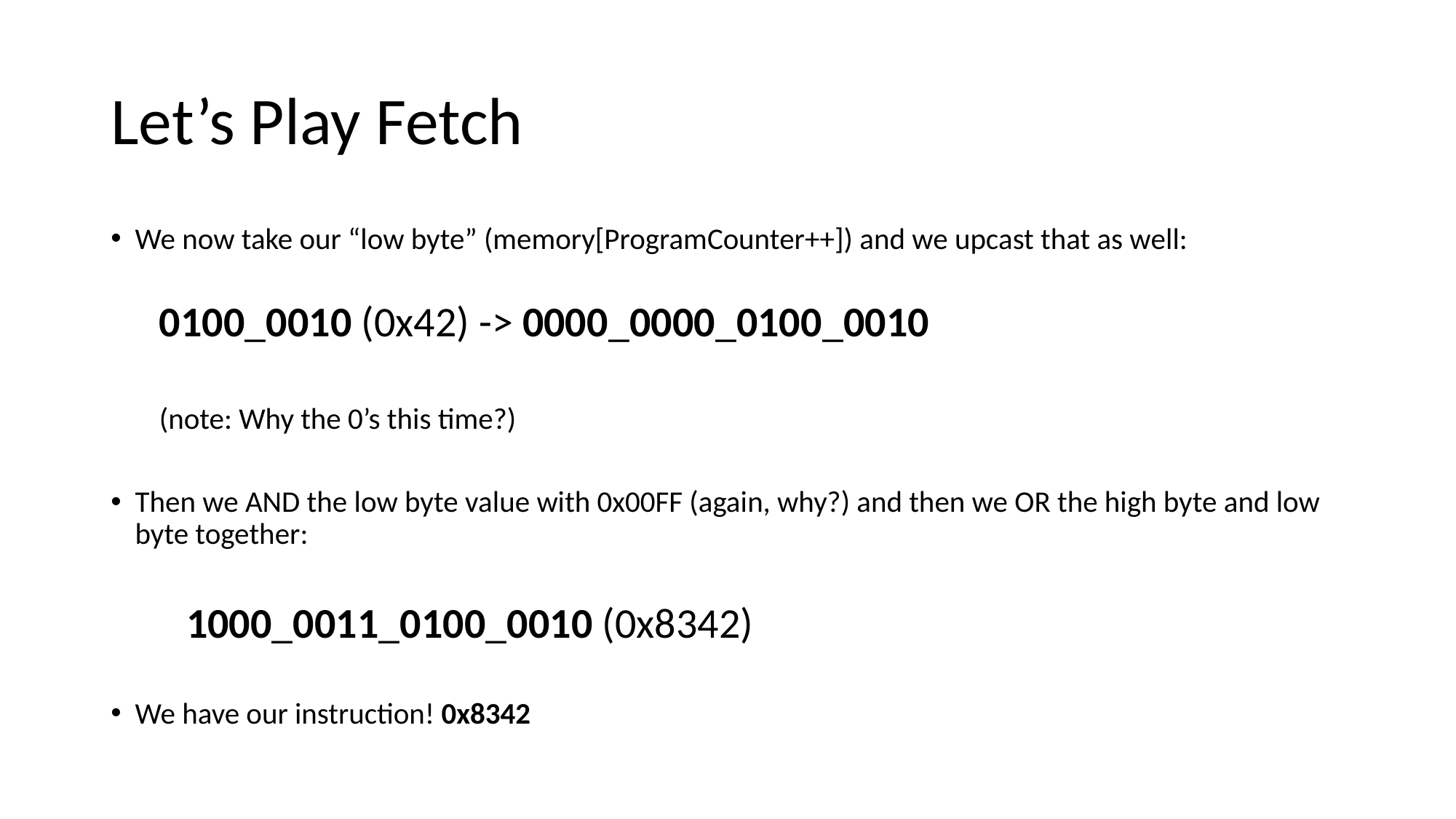

# Let’s Play Fetch
We now take our “low byte” (memory[ProgramCounter++]) and we upcast that as well:

0100_0010 (0x42) -> 0000_0000_0100_0010

(note: Why the 0’s this time?)

Then we AND the low byte value with 0x00FF (again, why?) and then we OR the high byte and low byte together:

    1000_0011_0100_0010 (0x8342)

We have our instruction! 0x8342